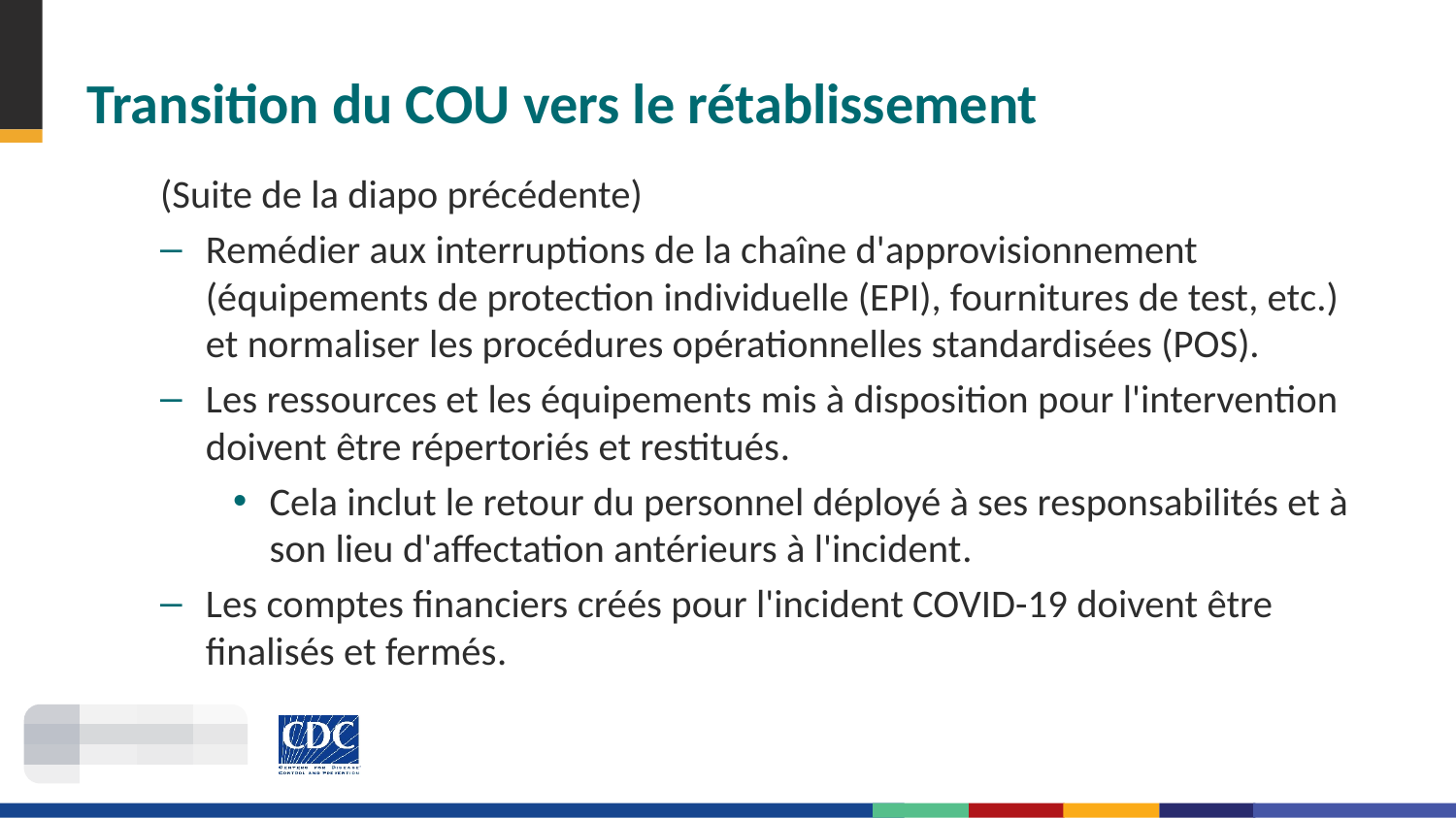

# Transition du COU vers le rétablissement
(Suite de la diapo précédente)
Remédier aux interruptions de la chaîne d'approvisionnement (équipements de protection individuelle (EPI), fournitures de test, etc.) et normaliser les procédures opérationnelles standardisées (POS).
Les ressources et les équipements mis à disposition pour l'intervention doivent être répertoriés et restitués.
Cela inclut le retour du personnel déployé à ses responsabilités et à son lieu d'affectation antérieurs à l'incident.
Les comptes financiers créés pour l'incident COVID-19 doivent être finalisés et fermés.